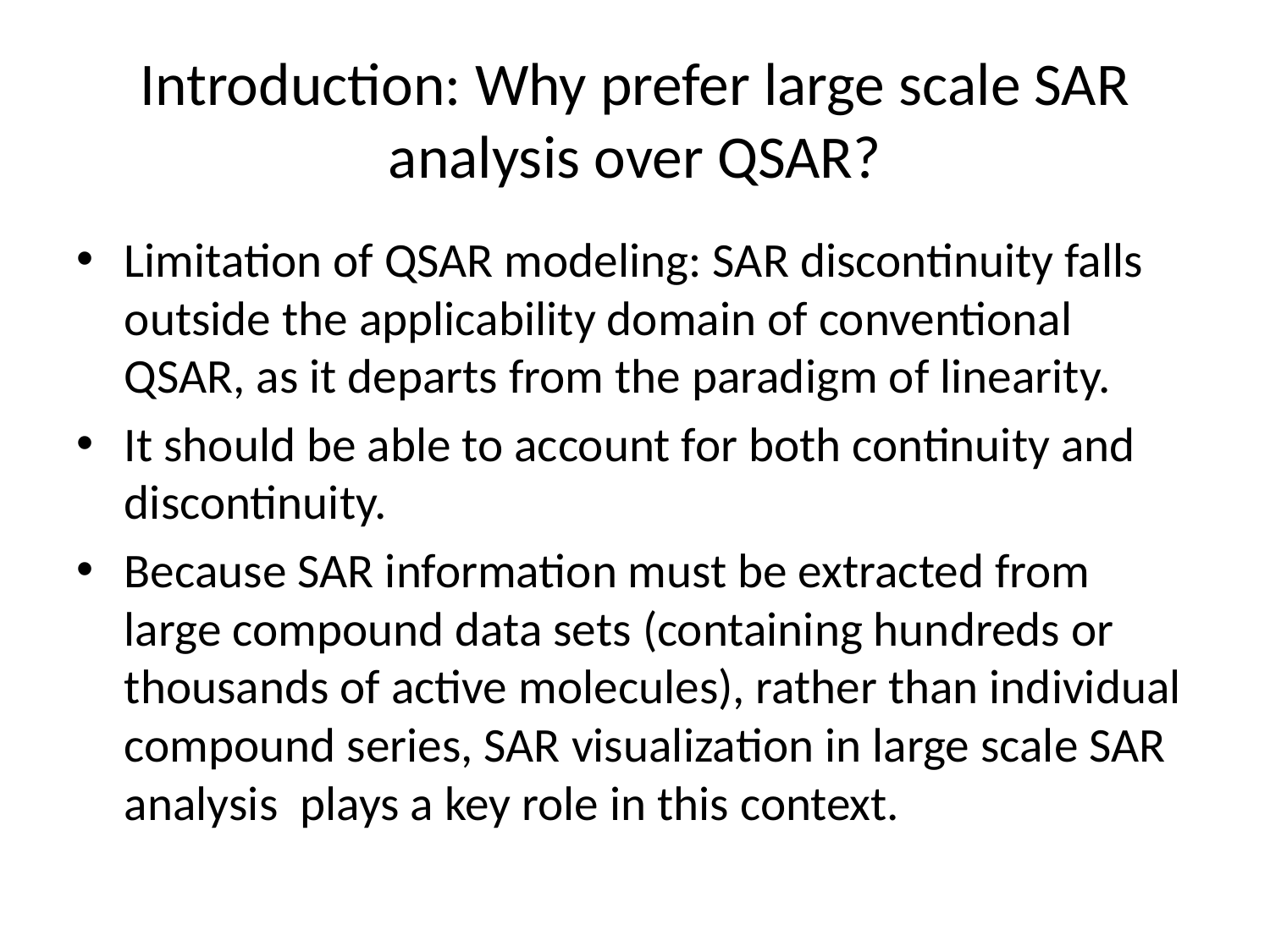

# Introduction: Why prefer large scale SAR analysis over QSAR?
Limitation of QSAR modeling: SAR discontinuity falls outside the applicability domain of conventional QSAR, as it departs from the paradigm of linearity.
It should be able to account for both continuity and discontinuity.
Because SAR information must be extracted from large compound data sets (containing hundreds or thousands of active molecules), rather than individual compound series, SAR visualization in large scale SAR analysis  plays a key role in this context.